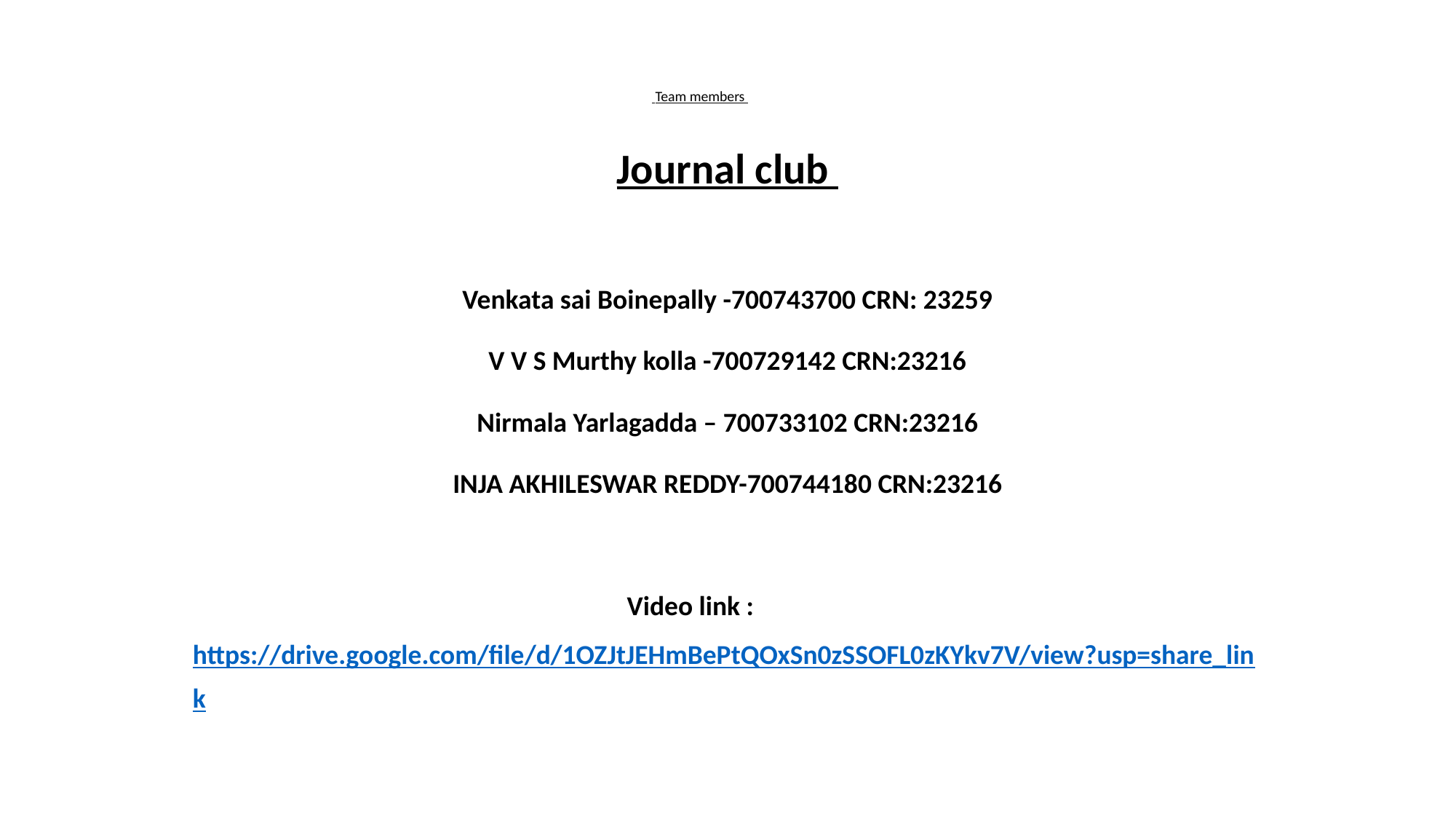

# Team members
Journal club

Venkata sai Boinepally -700743700 CRN: 23259
V V S Murthy kolla -700729142 CRN:23216
Nirmala Yarlagadda – 700733102 CRN:23216
INJA AKHILESWAR REDDY-700744180 CRN:23216

Video link :            https://drive.google.com/file/d/1OZJtJEHmBePtQOxSn0zSSOFL0zKYkv7V/view?usp=share_link